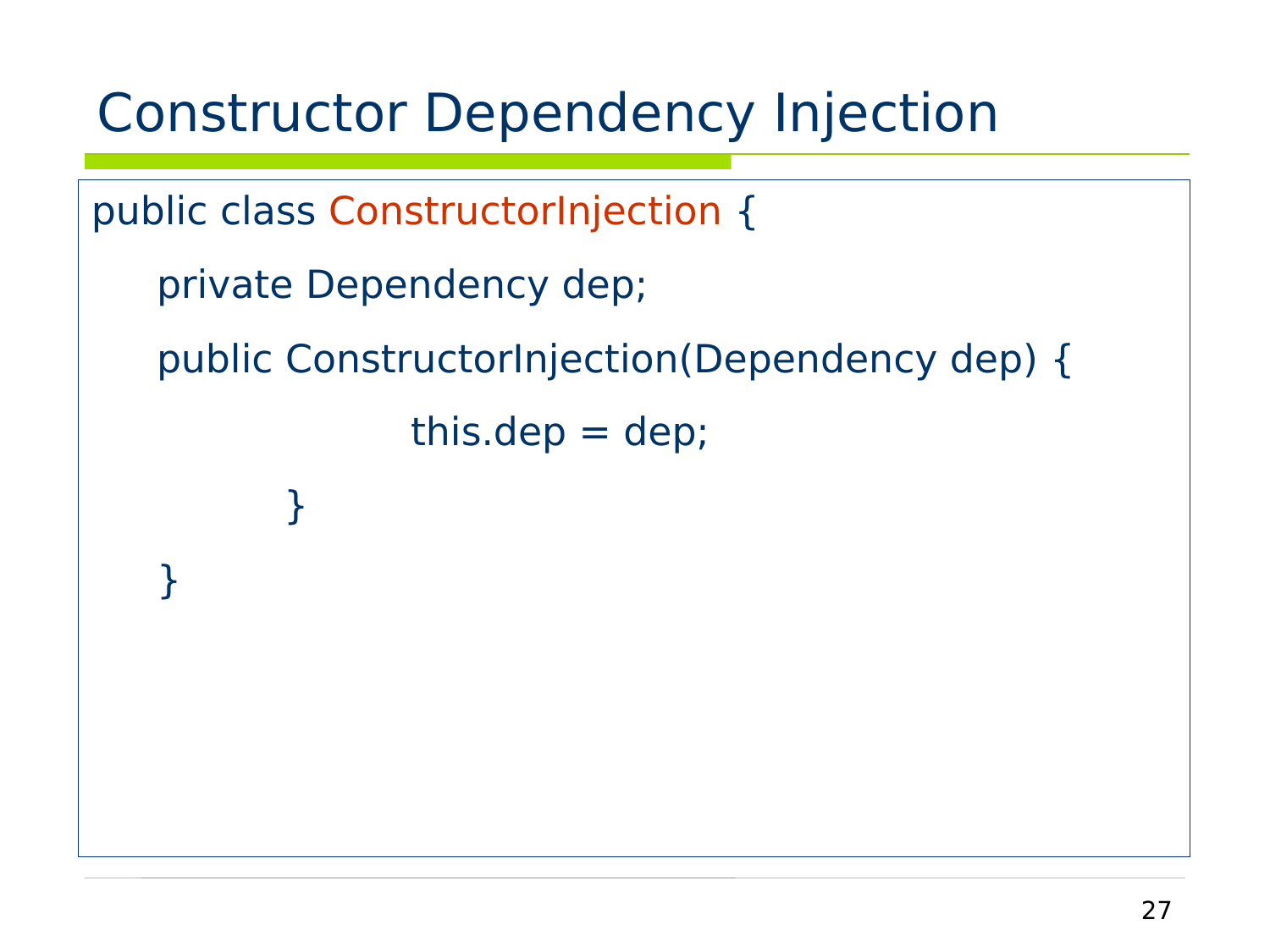

# Constructor Dependency Injection
public class ConstructorInjection {
	private Dependency dep;
	public ConstructorInjection(Dependency dep) {
			this.dep = dep;
		}
	}
27